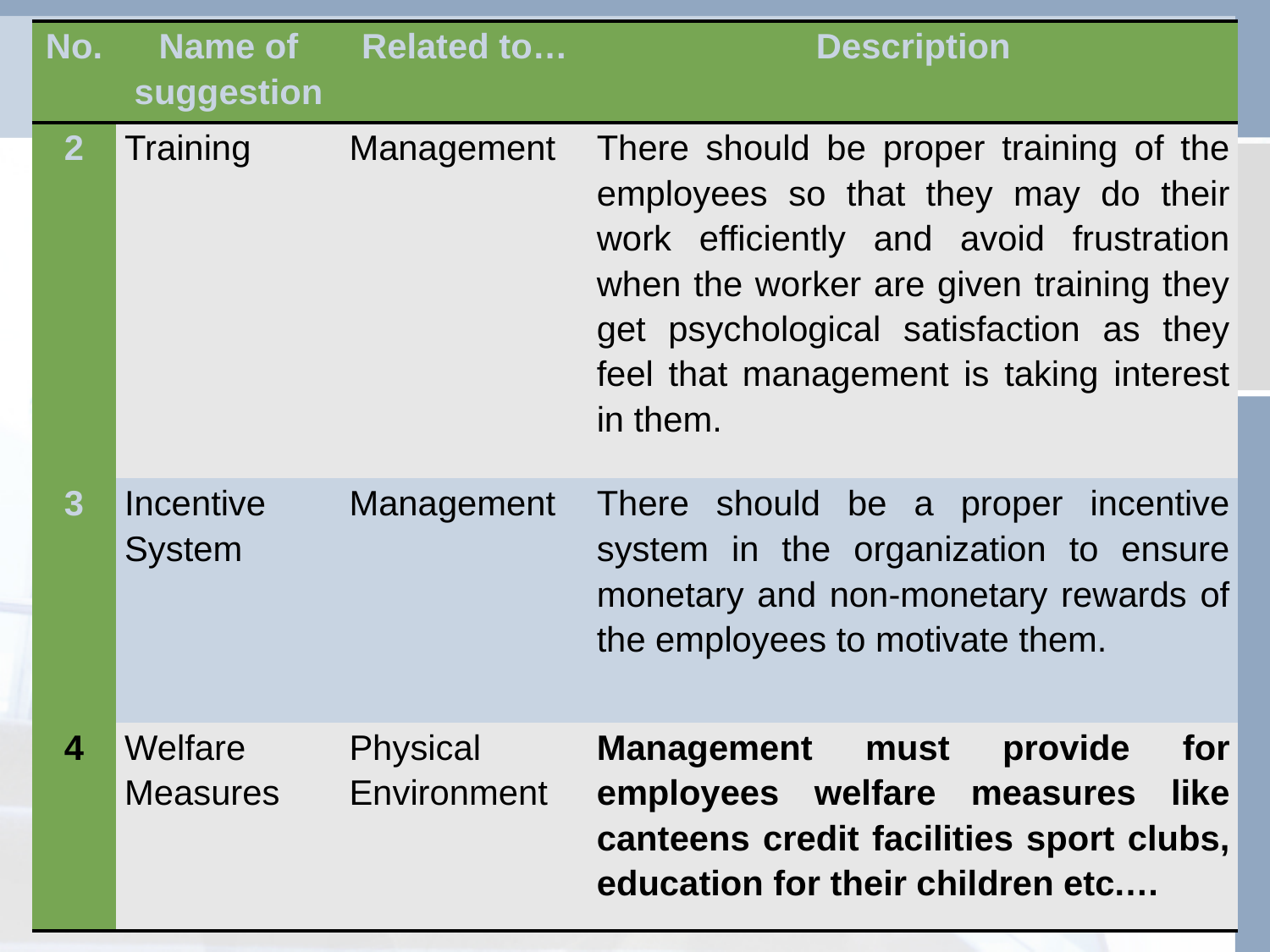

| No. | Name of suggestion | Related to… | Description |
| --- | --- | --- | --- |
| 2 | Training | Management | There should be proper training of the employees so that they may do their work efficiently and avoid frustration when the worker are given training they get psychological satisfaction as they feel that management is taking interest in them. |
| 3 | Incentive System | Management | There should be a proper incentive system in the organization to ensure monetary and non-monetary rewards of the employees to motivate them. |
| 4 | Welfare Measures | Physical Environment | Management must provide for employees welfare measures like canteens credit facilities sport clubs, education for their children etc.… |